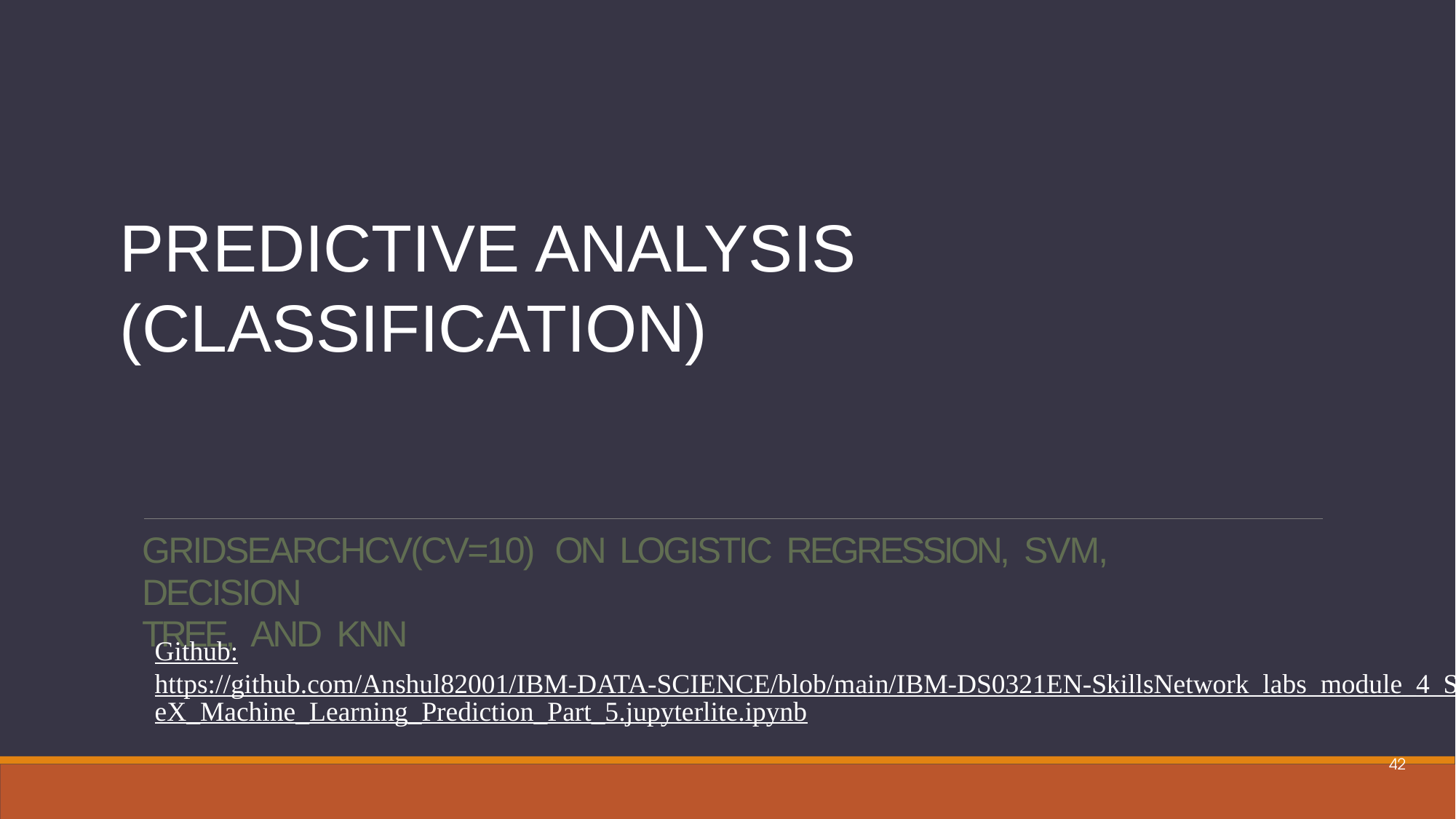

PREDICTIVE ANALYSIS (CLASSIFICATION)

GRIDSEARCHCV(CV=10)	ON	LOGISTIC	REGRESSION,	SVM,	DECISION
TREE,	AND	KNN
Github:
https://github.com/Anshul82001/IBM-DATA-SCIENCE/blob/main/IBM-DS0321EN-SkillsNetwork_labs_module_4_SpaceX_Machine_Learning_Prediction_Part_5.jupyterlite.ipynb
42